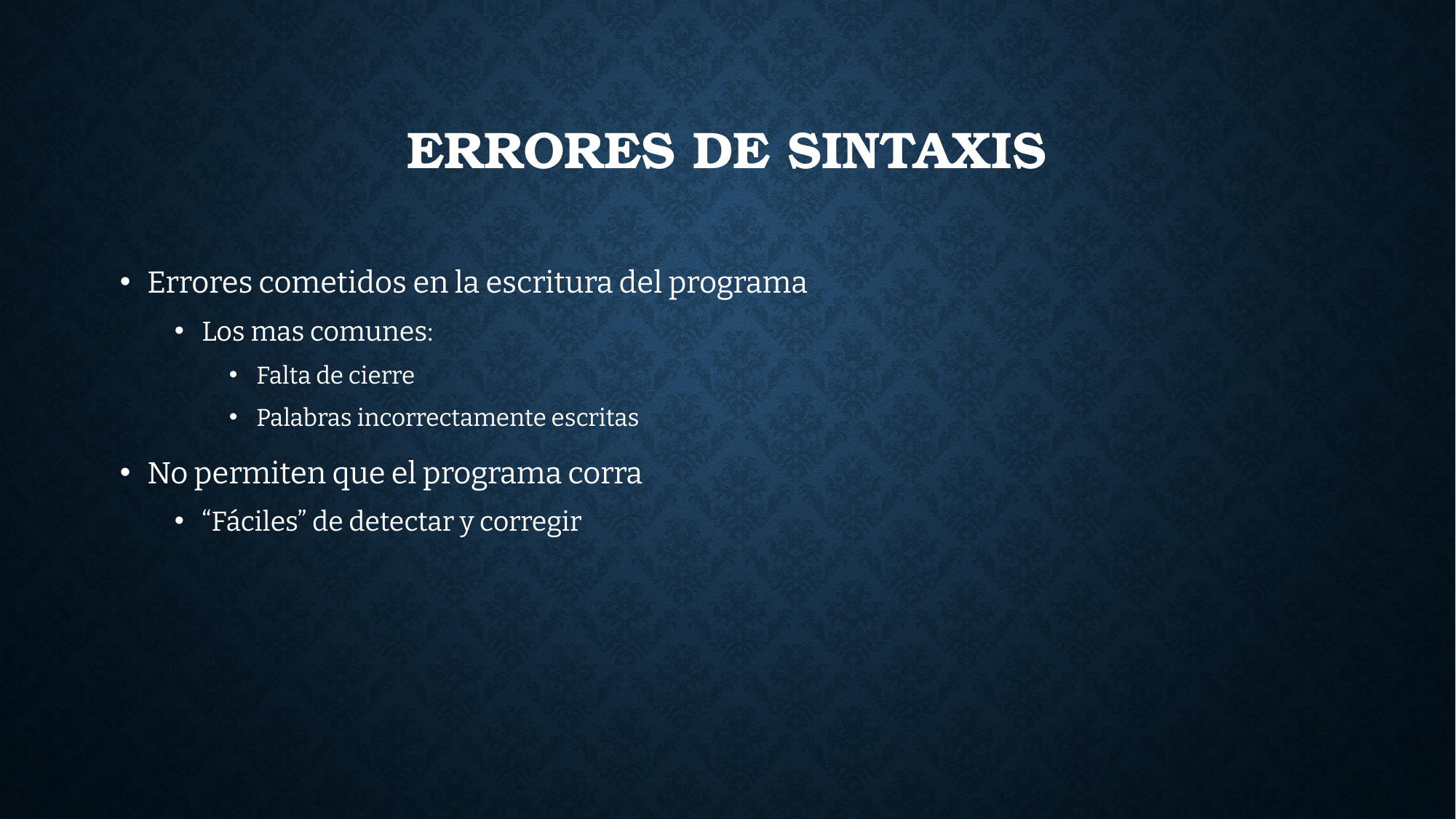

# Errores de Sintaxis
Errores cometidos en la escritura del programa
Los mas comunes:
Falta de cierre
Palabras incorrectamente escritas
No permiten que el programa corra
“Fáciles” de detectar y corregir